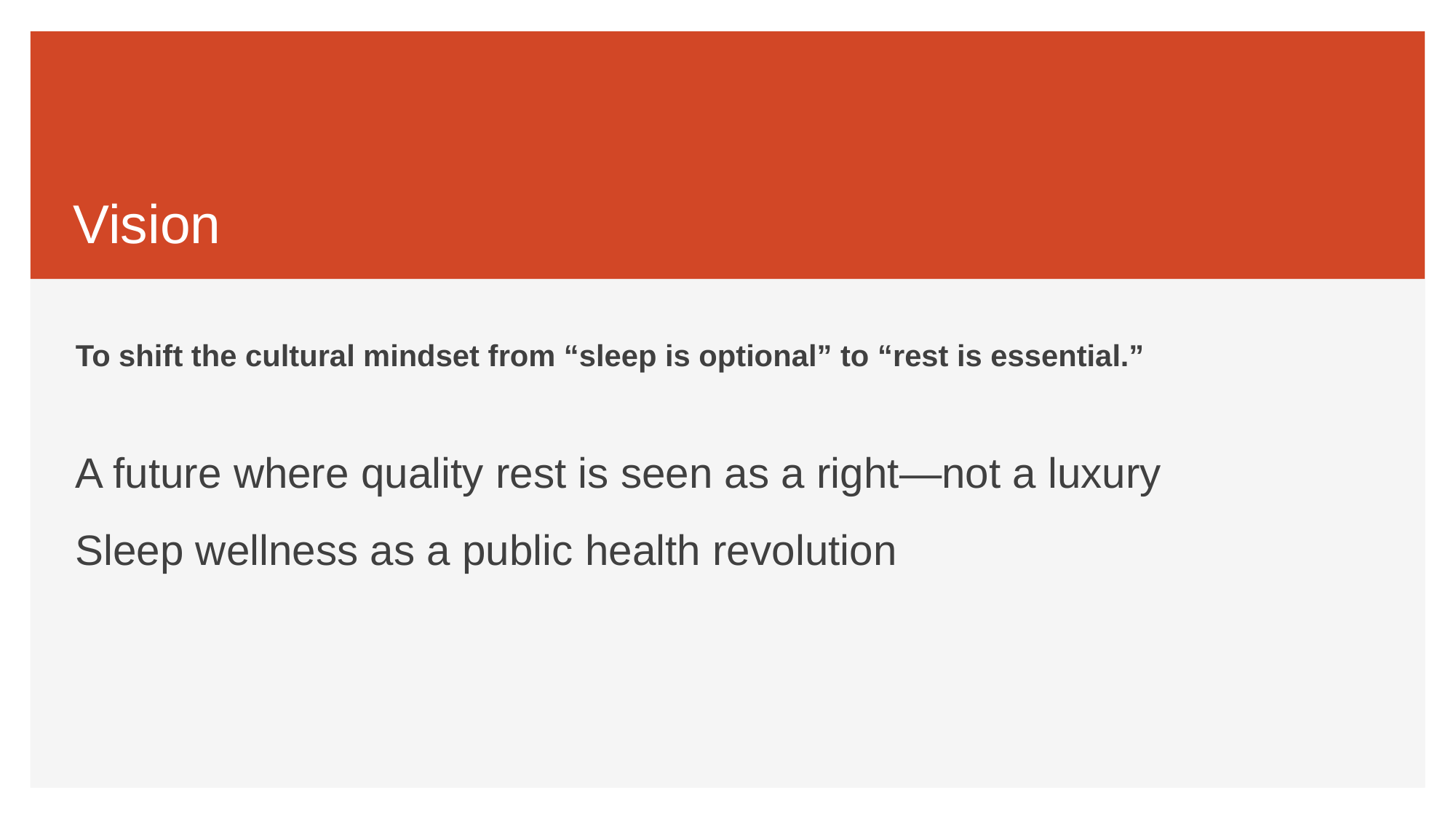

# Vision
To shift the cultural mindset from “sleep is optional” to “rest is essential.”
A future where quality rest is seen as a right—not a luxury
Sleep wellness as a public health revolution